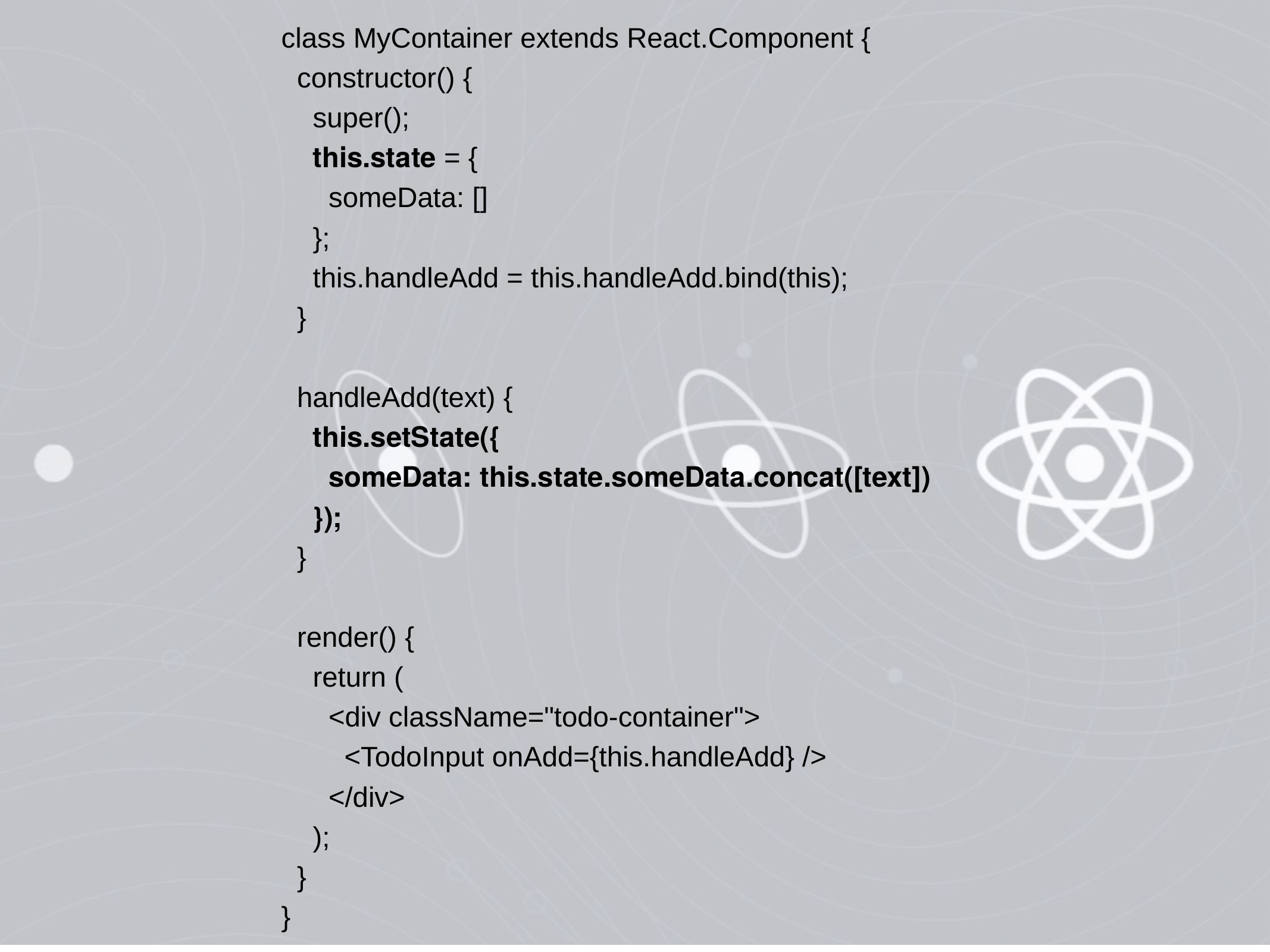

class MyContainer extends React.Component {
  constructor() {
    super();
    this.state = {
      someData: []
    };
    this.handleAdd = this.handleAdd.bind(this);
  }

  handleAdd(text) {
    this.setState({
      someData: this.state.someData.concat([text])
    });
  }

  render() {
    return (
      <div className="todo-container">
        <TodoInput onAdd={this.handleAdd} />
      </div>
    );
  }
}